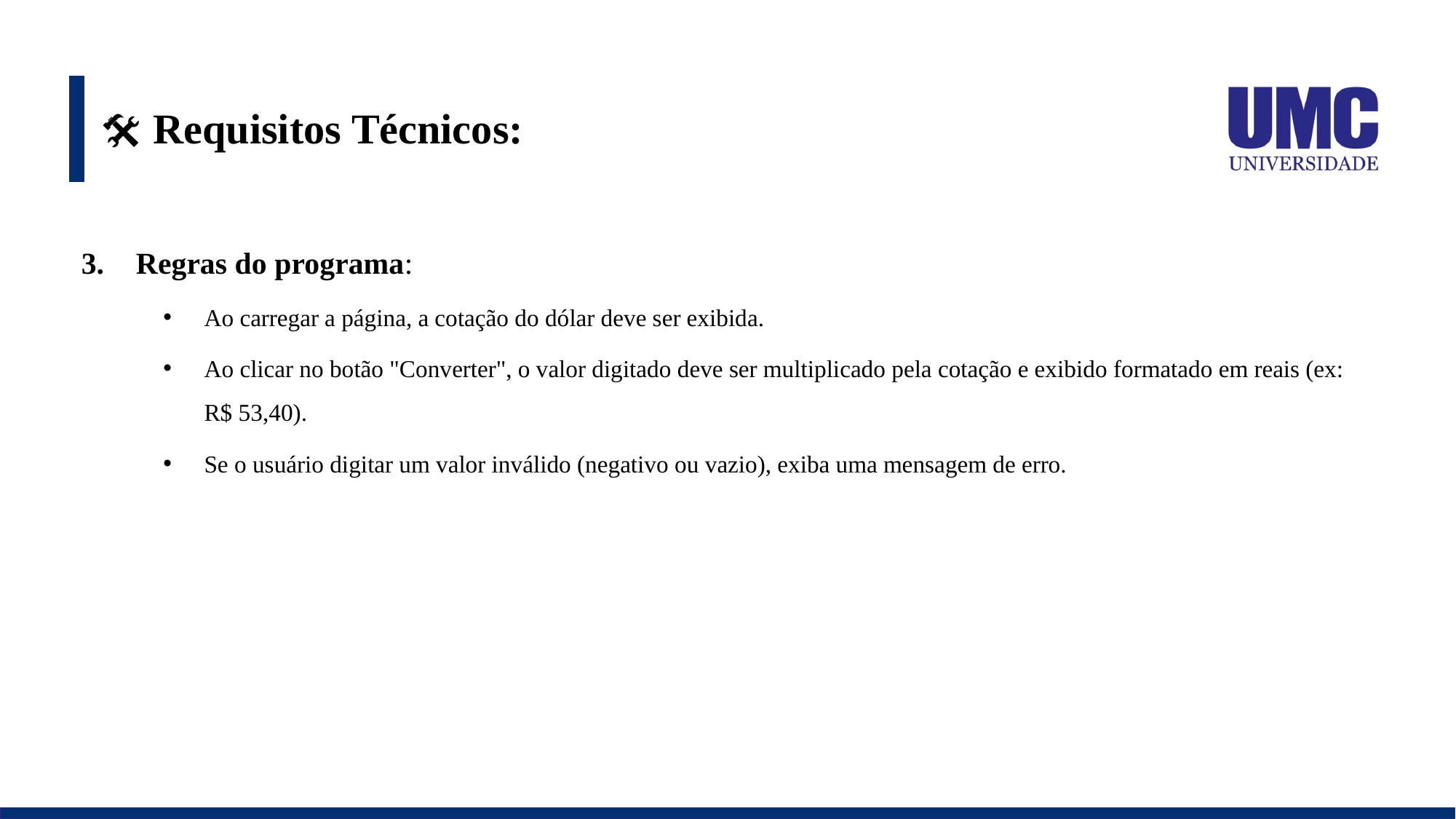

# 🛠️ Requisitos Técnicos:
Regras do programa:
Ao carregar a página, a cotação do dólar deve ser exibida.
Ao clicar no botão "Converter", o valor digitado deve ser multiplicado pela cotação e exibido formatado em reais (ex: R$ 53,40).
Se o usuário digitar um valor inválido (negativo ou vazio), exiba uma mensagem de erro.